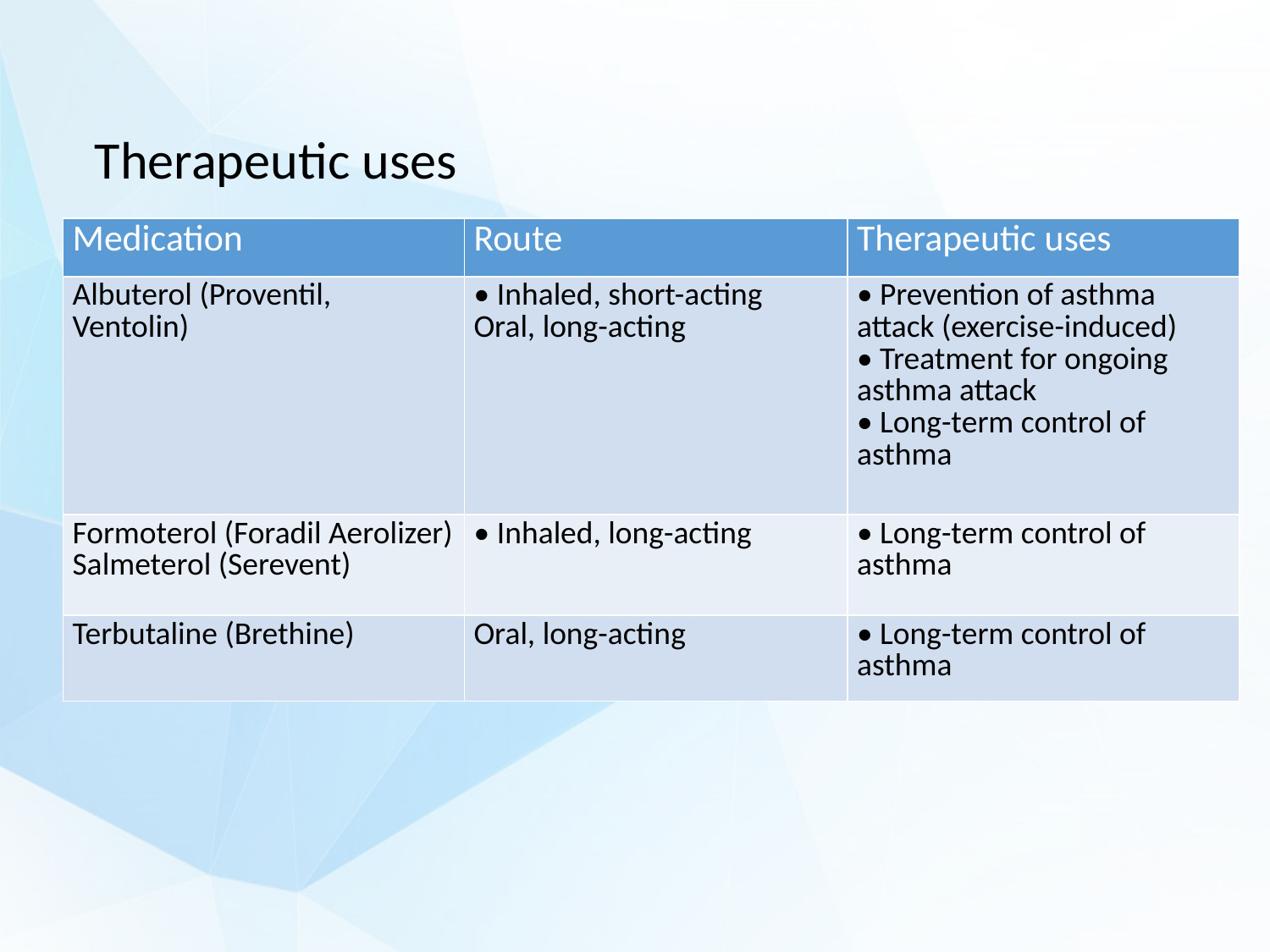

# Therapeutic uses
| Medication | Route | Therapeutic uses |
| --- | --- | --- |
| Albuterol (Proventil, Ventolin) | • Inhaled, short-acting Oral, long-acting | • Prevention of asthma attack (exercise-induced) • Treatment for ongoing asthma attack • Long-term control of asthma |
| Formoterol (Foradil Aerolizer) Salmeterol (Serevent) | • Inhaled, long-acting | • Long-term control of asthma |
| Terbutaline (Brethine) | Oral, long-acting | • Long-term control of asthma |